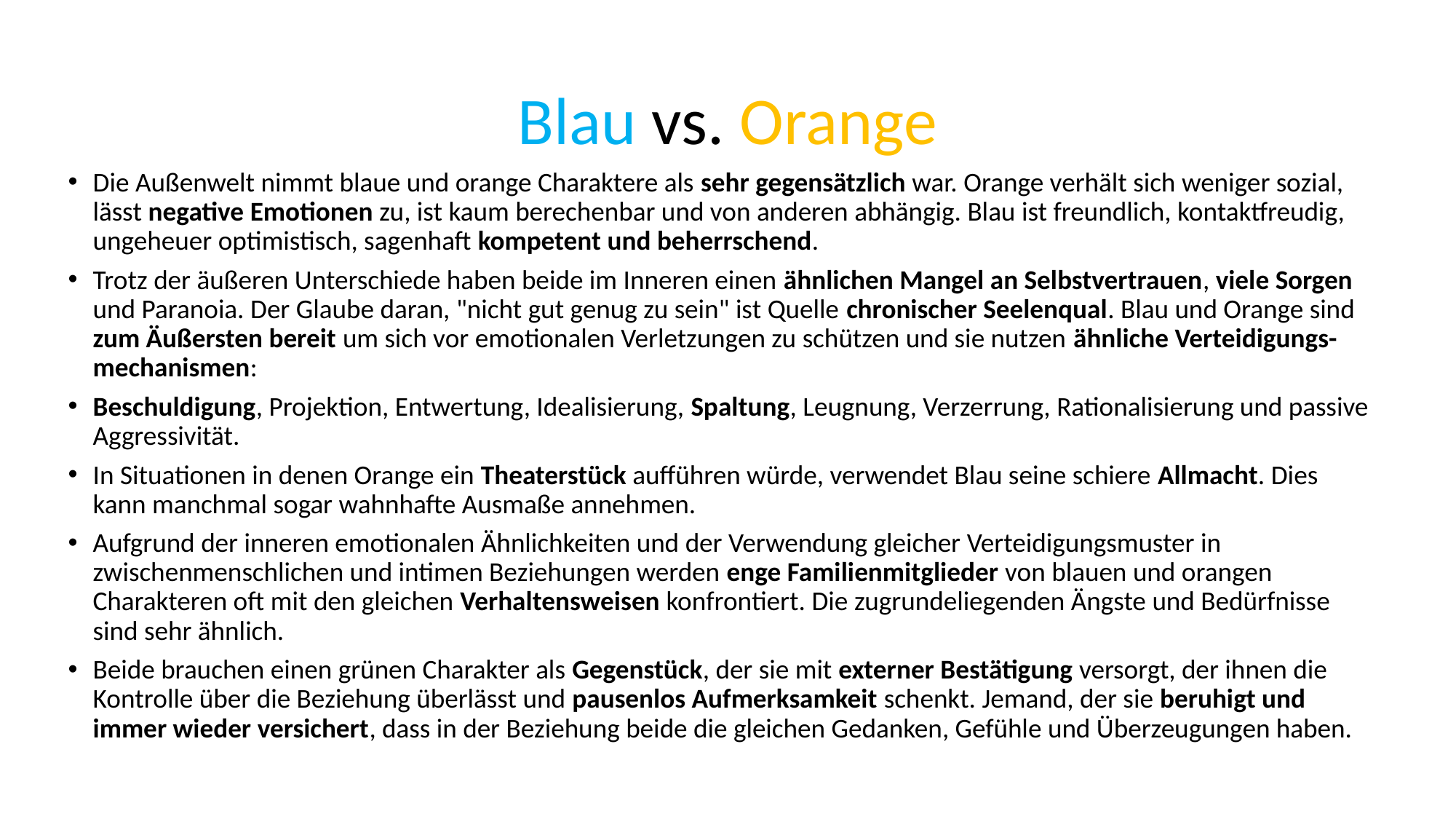

# Blau vs. Orange

Die Außenwelt nimmt blaue und orange Charaktere als sehr gegensätzlich war. Orange verhält sich weniger sozial, lässt negative Emotionen zu, ist kaum berechenbar und von anderen abhängig. Blau ist freundlich, kontaktfreudig, ungeheuer optimistisch, sagenhaft kompetent und beherrschend.
Trotz der äußeren Unterschiede haben beide im Inneren einen ähnlichen Mangel an Selbstvertrauen, viele Sorgen und Paranoia. Der Glaube daran, "nicht gut genug zu sein" ist Quelle chronischer Seelenqual. Blau und Orange sind zum Äußersten bereit um sich vor emotionalen Verletzungen zu schützen und sie nutzen ähnliche Verteidigungs-mechanismen:
Beschuldigung, Projektion, Entwertung, Idealisierung, Spaltung, Leugnung, Verzerrung, Rationalisierung und passive Aggressivität.
In Situationen in denen Orange ein Theaterstück aufführen würde, verwendet Blau seine schiere Allmacht. Dies kann manchmal sogar wahnhafte Ausmaße annehmen.
Aufgrund der inneren emotionalen Ähnlichkeiten und der Verwendung gleicher Verteidigungsmuster in zwischenmenschlichen und intimen Beziehungen werden enge Familienmitglieder von blauen und orangen Charakteren oft mit den gleichen Verhaltensweisen konfrontiert. Die zugrundeliegenden Ängste und Bedürfnisse sind sehr ähnlich.
Beide brauchen einen grünen Charakter als Gegenstück, der sie mit externer Bestätigung versorgt, der ihnen die Kontrolle über die Beziehung überlässt und pausenlos Aufmerksamkeit schenkt. Jemand, der sie beruhigt und immer wieder versichert, dass in der Beziehung beide die gleichen Gedanken, Gefühle und Überzeugungen haben.